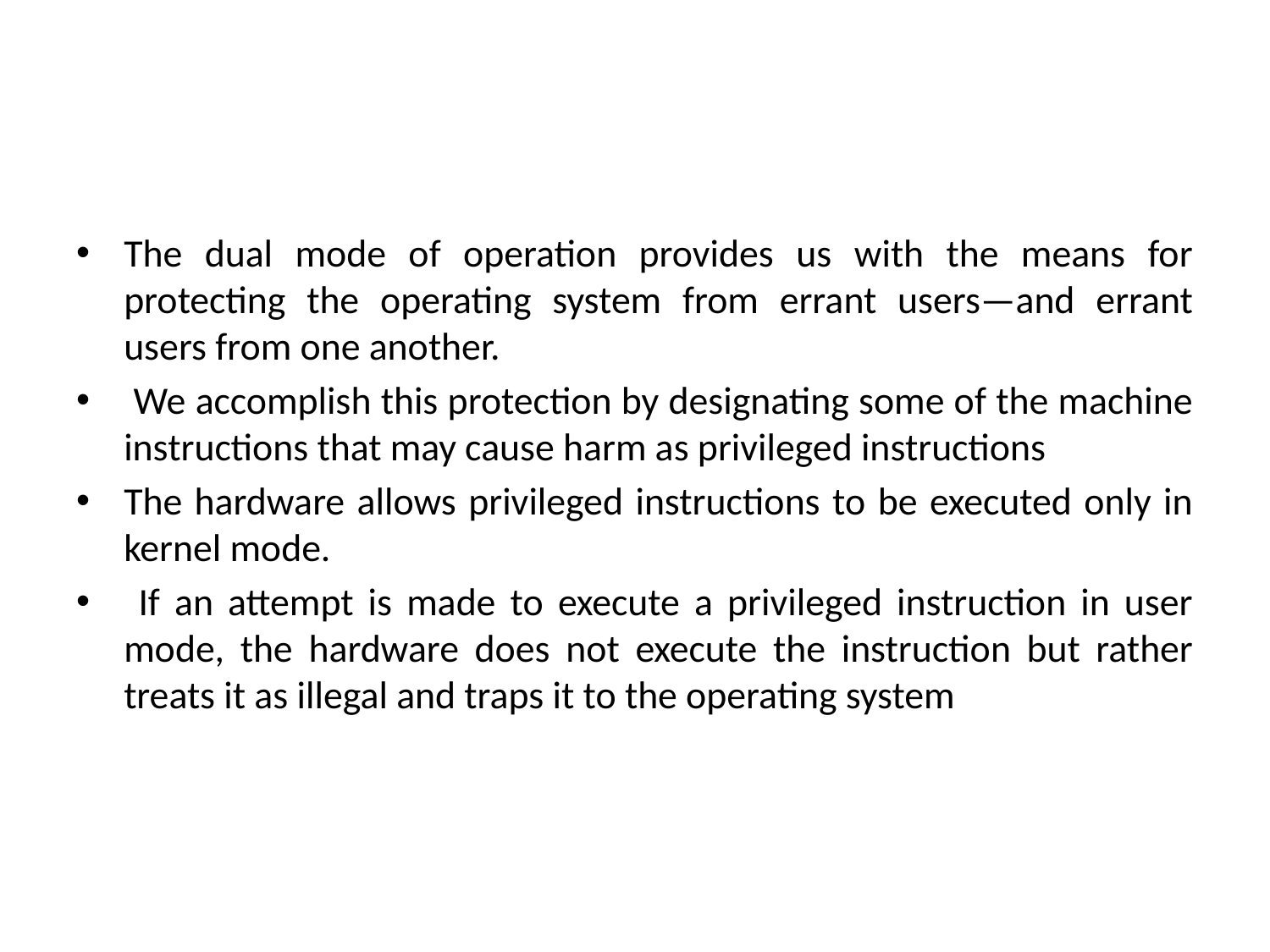

The dual mode of operation provides us with the means for protecting the operating system from errant users—and errant users from one another.
 We accomplish this protection by designating some of the machine instructions that may cause harm as privileged instructions
The hardware allows privileged instructions to be executed only in kernel mode.
 If an attempt is made to execute a privileged instruction in user mode, the hardware does not execute the instruction but rather treats it as illegal and traps it to the operating system